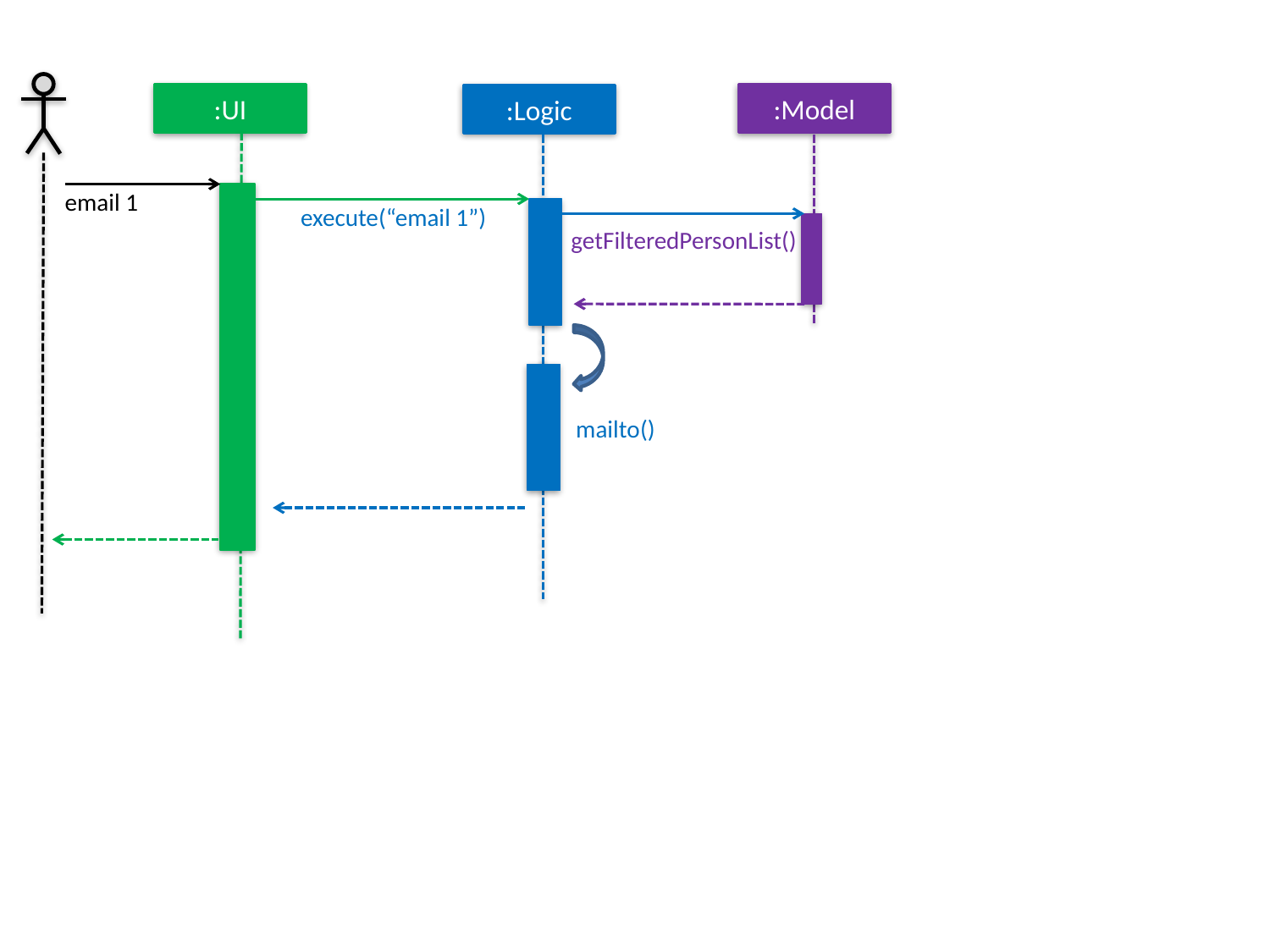

:UI
:Model
:Logic

email 1

execute(“email 1”)

 getFilteredPersonList()

mailto()